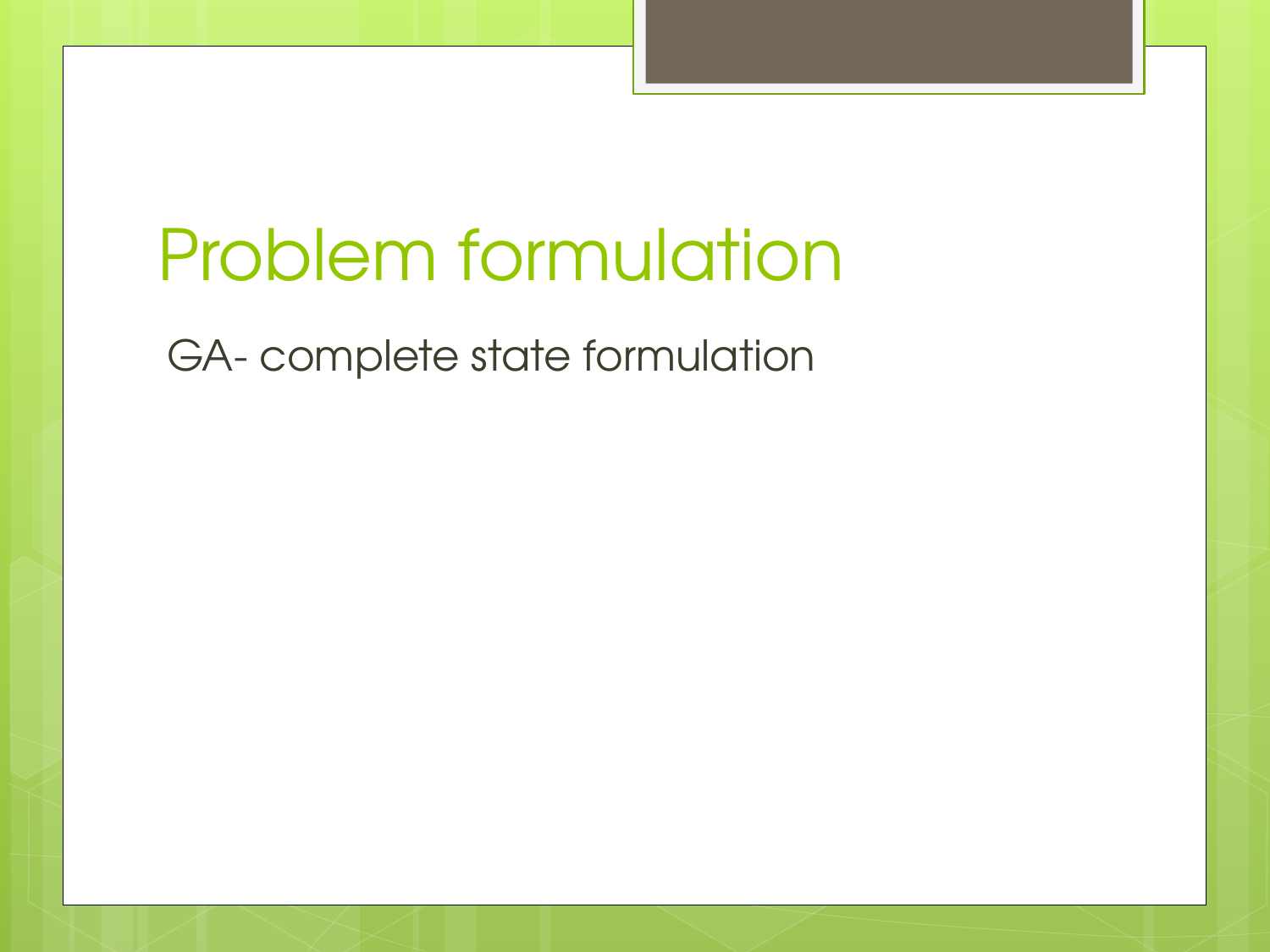

# Problem formulation
GA- complete state formulation